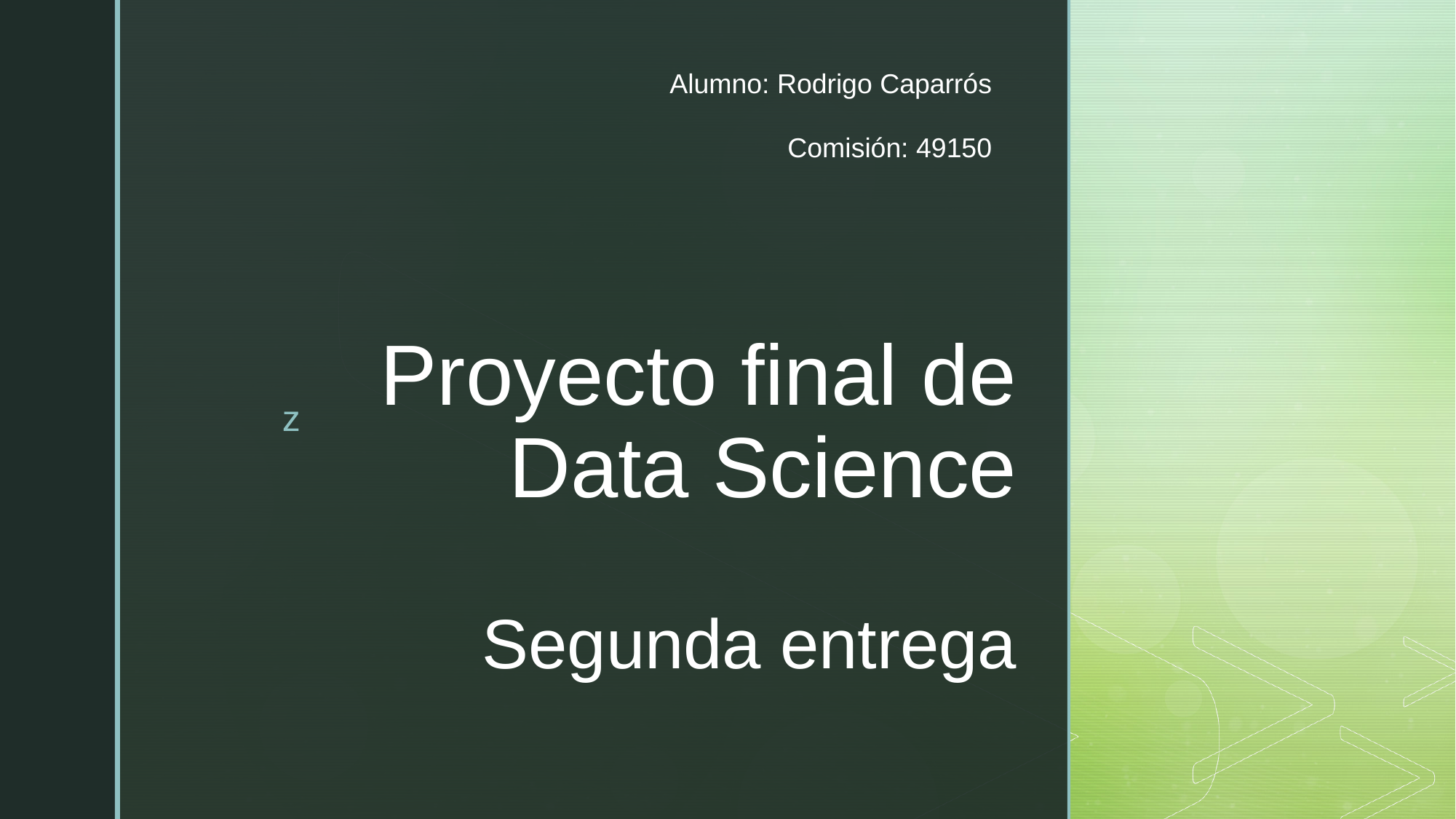

Alumno: Rodrigo Caparrós
Comisión: 49150
# Proyecto final de Data Science Segunda entrega